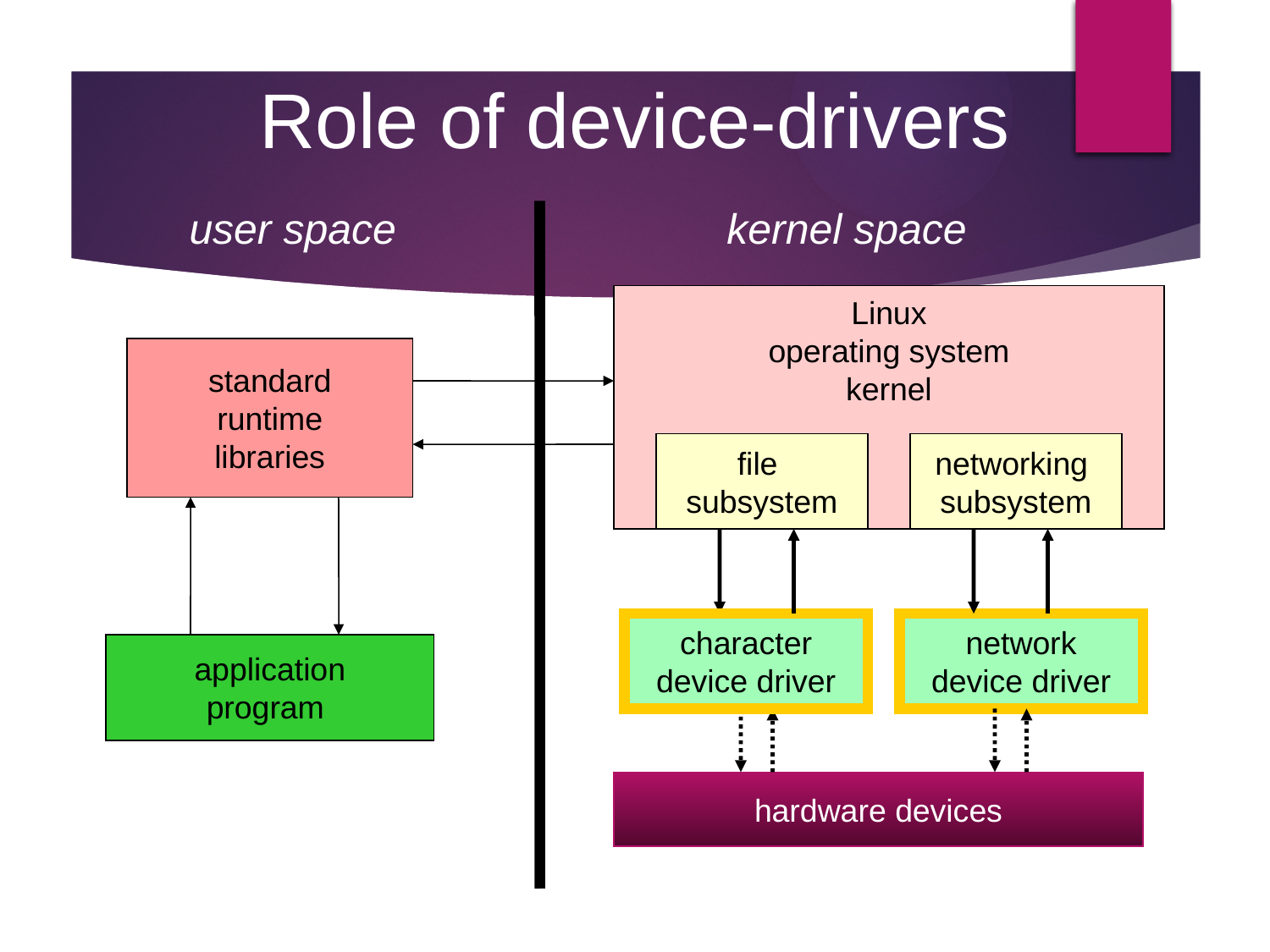

Role of device-drivers
 user space                            kernel space

Linux
 operating system
kernel

 standard
 runtime
 libraries

file
subsystem
networking
subsystem

character
device driver
network
device driver
 application
 program

hardware devices